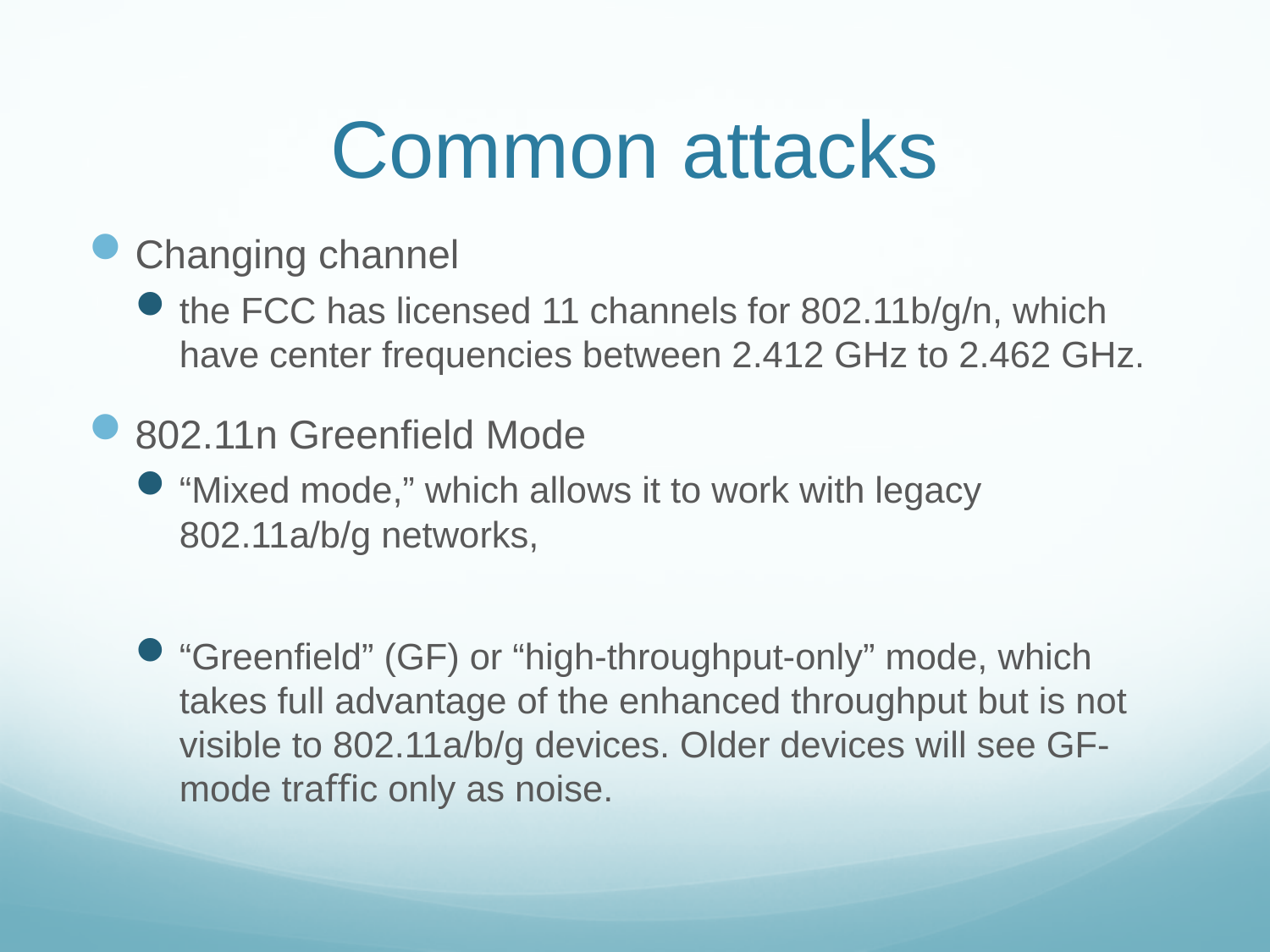

# Common attacks
Changing channel
the FCC has licensed 11 channels for 802.11b/g/n, which have center frequencies between 2.412 GHz to 2.462 GHz.
802.11n Greenﬁeld Mode
“Mixed mode,” which allows it to work with legacy 802.11a/b/g networks,

“Greenfield” (GF) or “high-throughput-only” mode, which takes full advantage of the enhanced throughput but is not visible to 802.11a/b/g devices. Older devices will see GF-mode traﬃc only as noise.